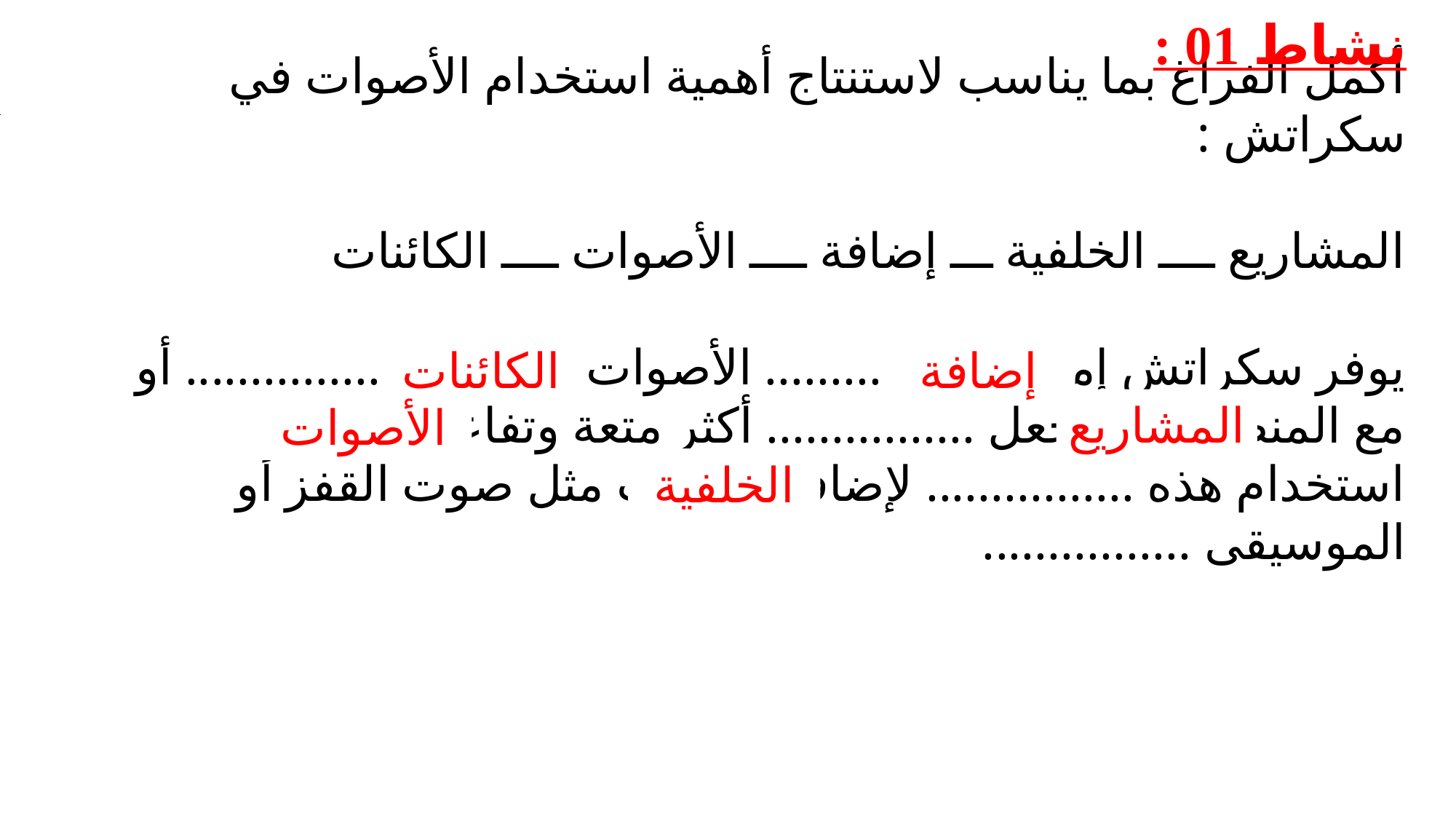

نشاط 01 :
أكمل الفراغ بما يناسب لاستنتاج أهمية استخدام الأصوات في سكراتش :

المشاريع ــــ الخلفية ـــ إضافة ــــ الأصوات ــــ الكائنات

يوفر سكراتش إمكانية ............... الأصوات سواء مع ................ أو مع المنصة، مما يجعل ................ أكثر متعة وتفاعلية. يمكن استخدام هذه ................ لإضافة مؤثرات مثل صوت القفز أو الموسيقى ................

إضافة
الكائنات
المشاريع
الأصوات
الخلفية